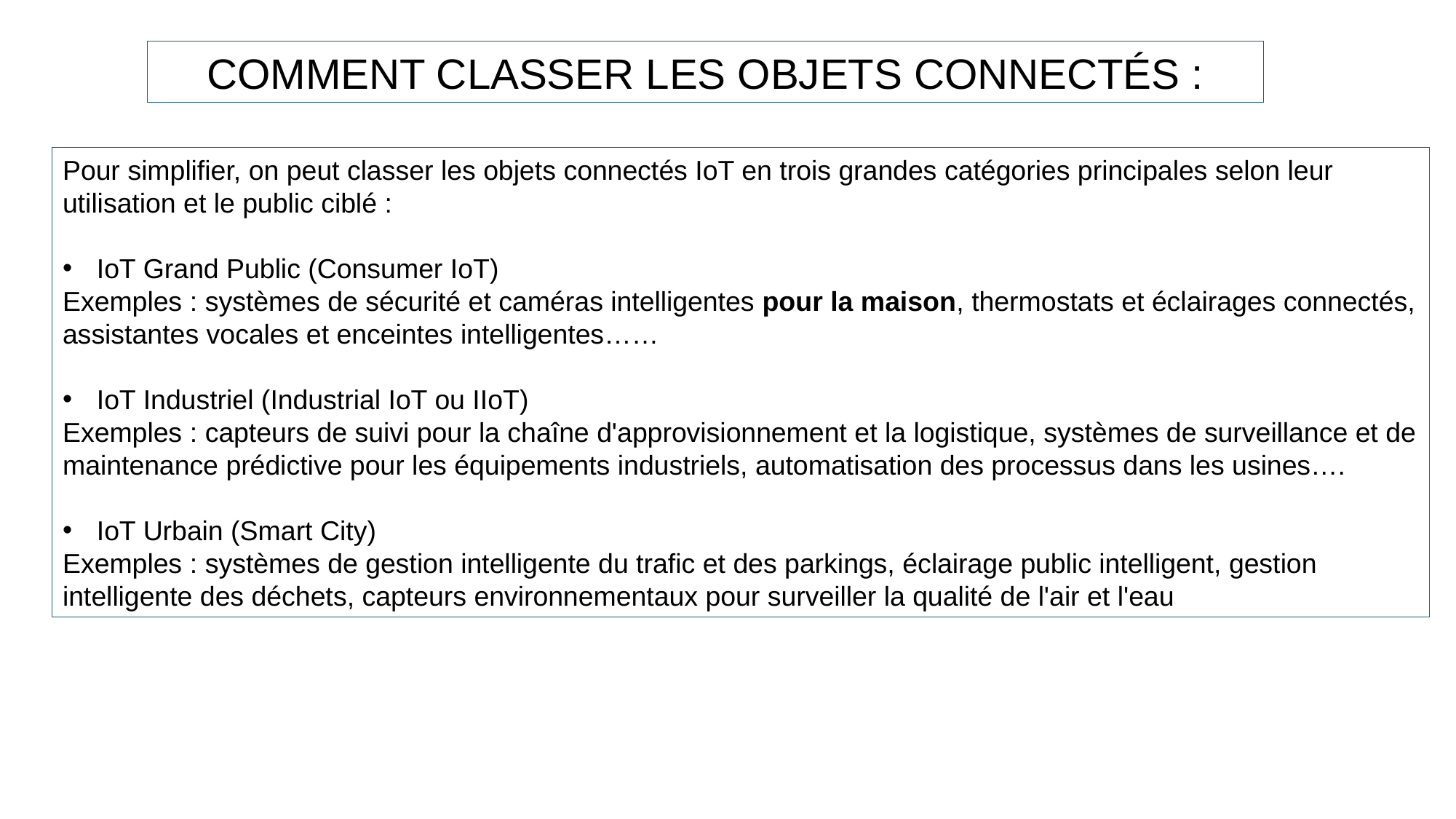

COMMENT CLASSER LES OBJETS CONNECTÉS :
Pour simplifier, on peut classer les objets connectés IoT en trois grandes catégories principales selon leur utilisation et le public ciblé :

IoT Grand Public (Consumer IoT)
Exemples : systèmes de sécurité et caméras intelligentes pour la maison, thermostats et éclairages connectés, assistantes vocales et enceintes intelligentes……

IoT Industriel (Industrial IoT ou IIoT)
Exemples : capteurs de suivi pour la chaîne d'approvisionnement et la logistique, systèmes de surveillance et de maintenance prédictive pour les équipements industriels, automatisation des processus dans les usines….

IoT Urbain (Smart City)
Exemples : systèmes de gestion intelligente du trafic et des parkings, éclairage public intelligent, gestion intelligente des déchets, capteurs environnementaux pour surveiller la qualité de l'air et l'eau